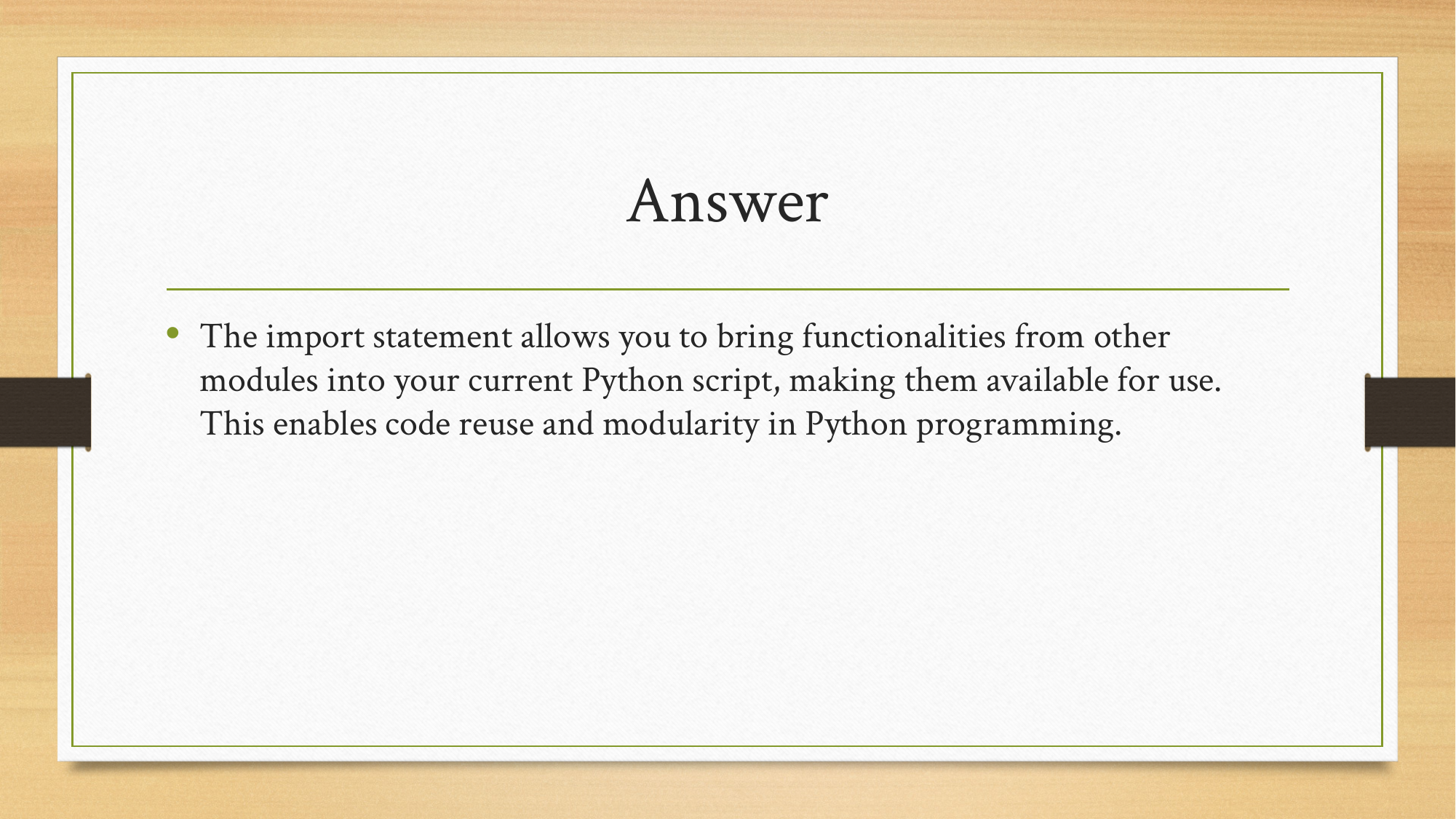

# Answer
The import statement allows you to bring functionalities from other modules into your current Python script, making them available for use. This enables code reuse and modularity in Python programming.